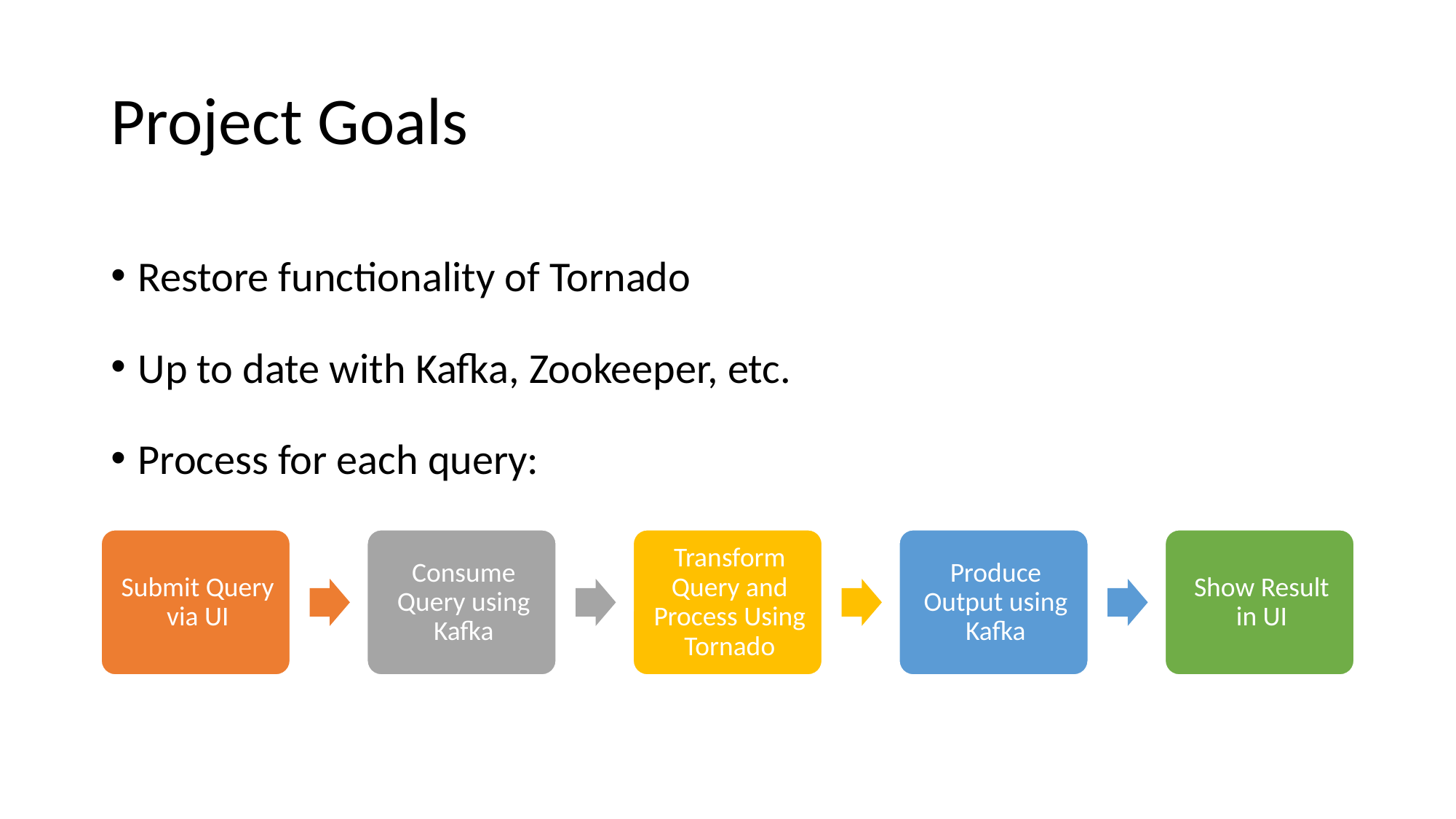

# Project Goals
Restore functionality of Tornado
Up to date with Kafka, Zookeeper, etc.
Process for each query:
Submit Query via UI

Consume Query using Kafka

Transform Query and Process Using Tornado

Produce Output using Kafka

Show Result in UI